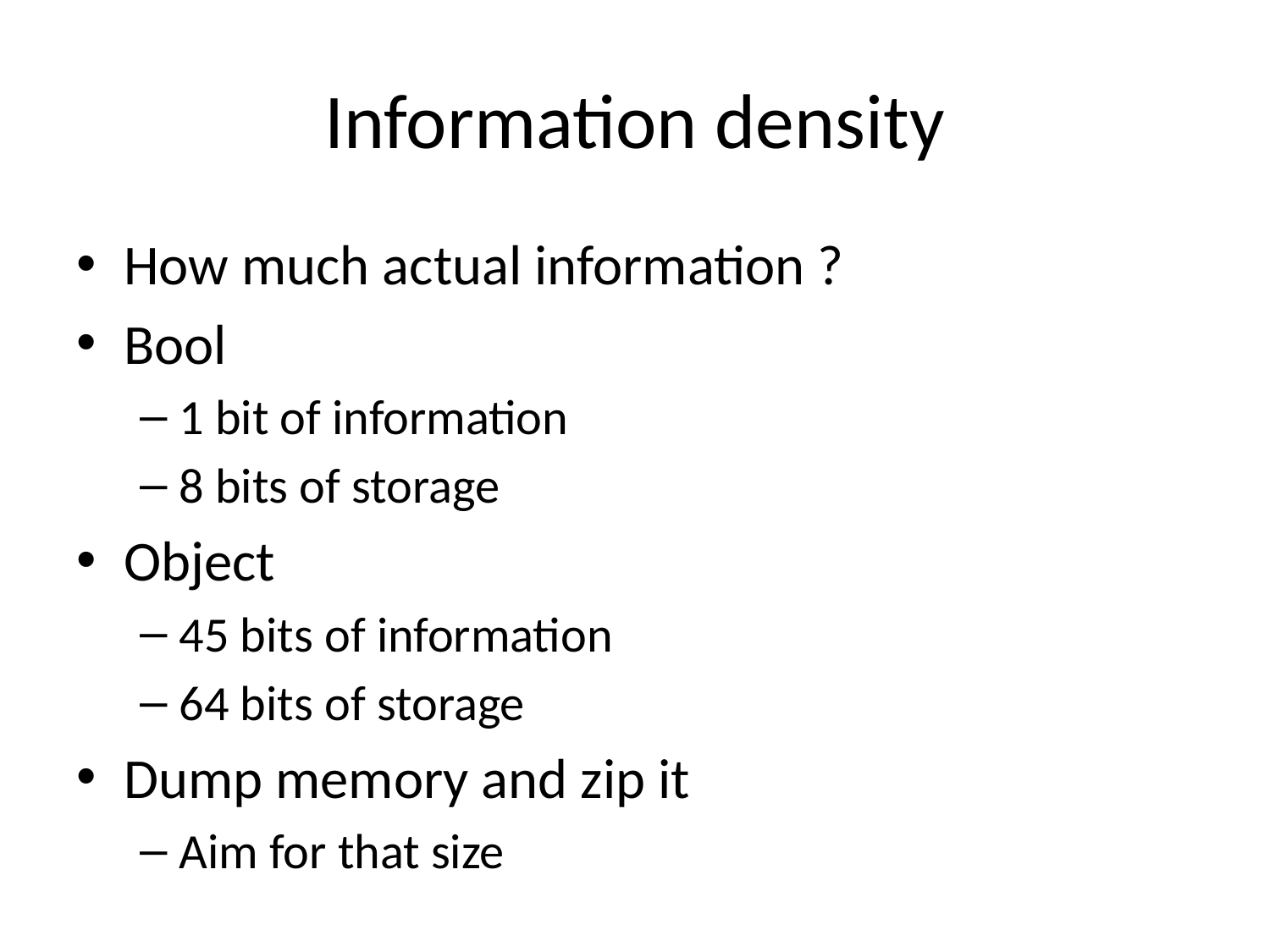

# Information density
How much actual information ?
Bool
1 bit of information
8 bits of storage
Object
45 bits of information
64 bits of storage
Dump memory and zip it
Aim for that size